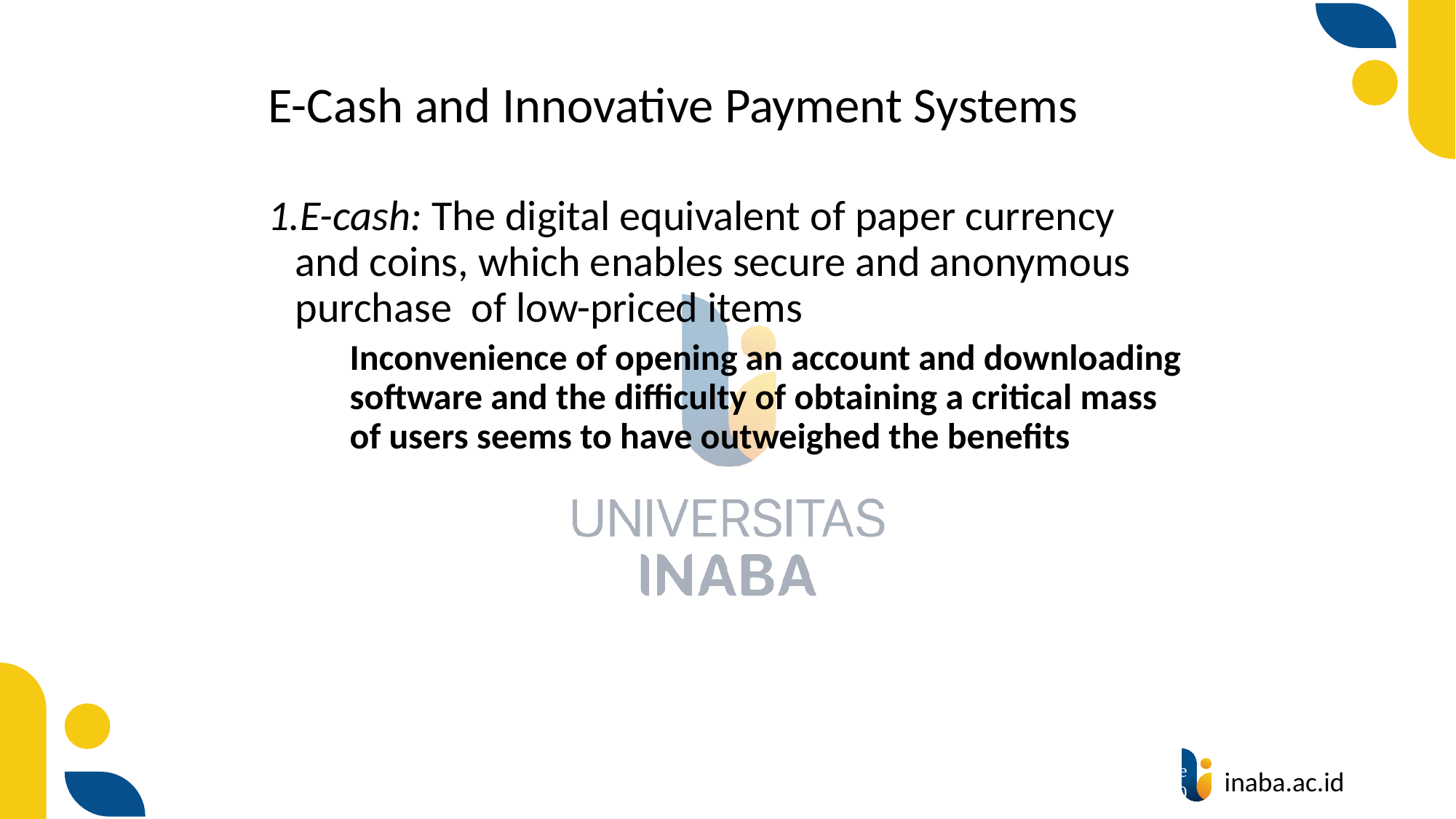

# E-Cash and Innovative Payment Systems
E-cash: The digital equivalent of paper currency and coins, which enables secure and anonymous purchase  of low-priced items
	Inconvenience of opening an account and downloading software and the difficulty of obtaining a critical mass of users seems to have outweighed the benefits
42
© Prentice Hall 2020